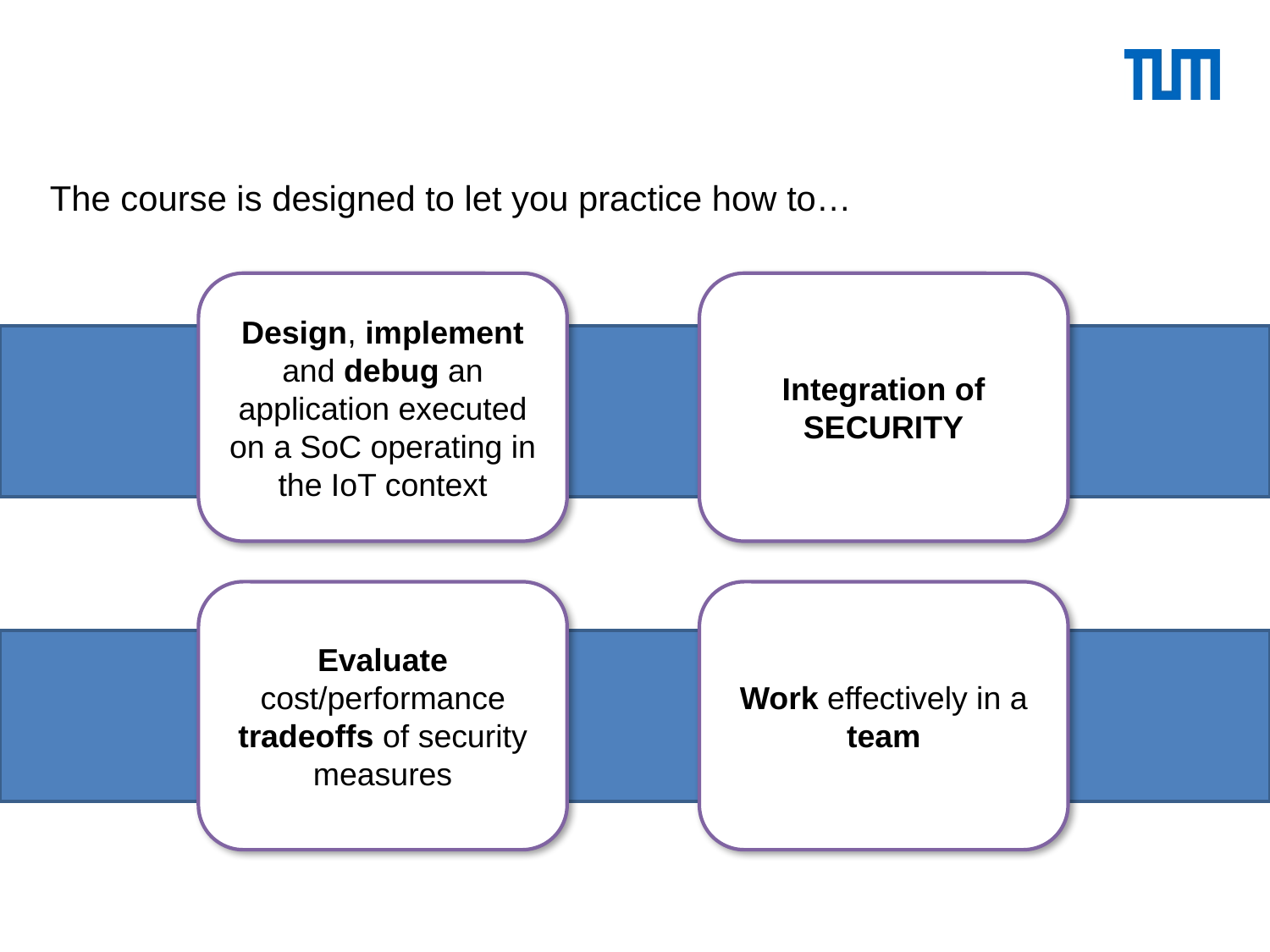

The course is designed to let you practice how to…
Design, implement and debug an application executed on a SoC operating in the IoT context
Integration of SECURITY

Evaluate cost/performance tradeoffs of security measures
Work effectively in a team